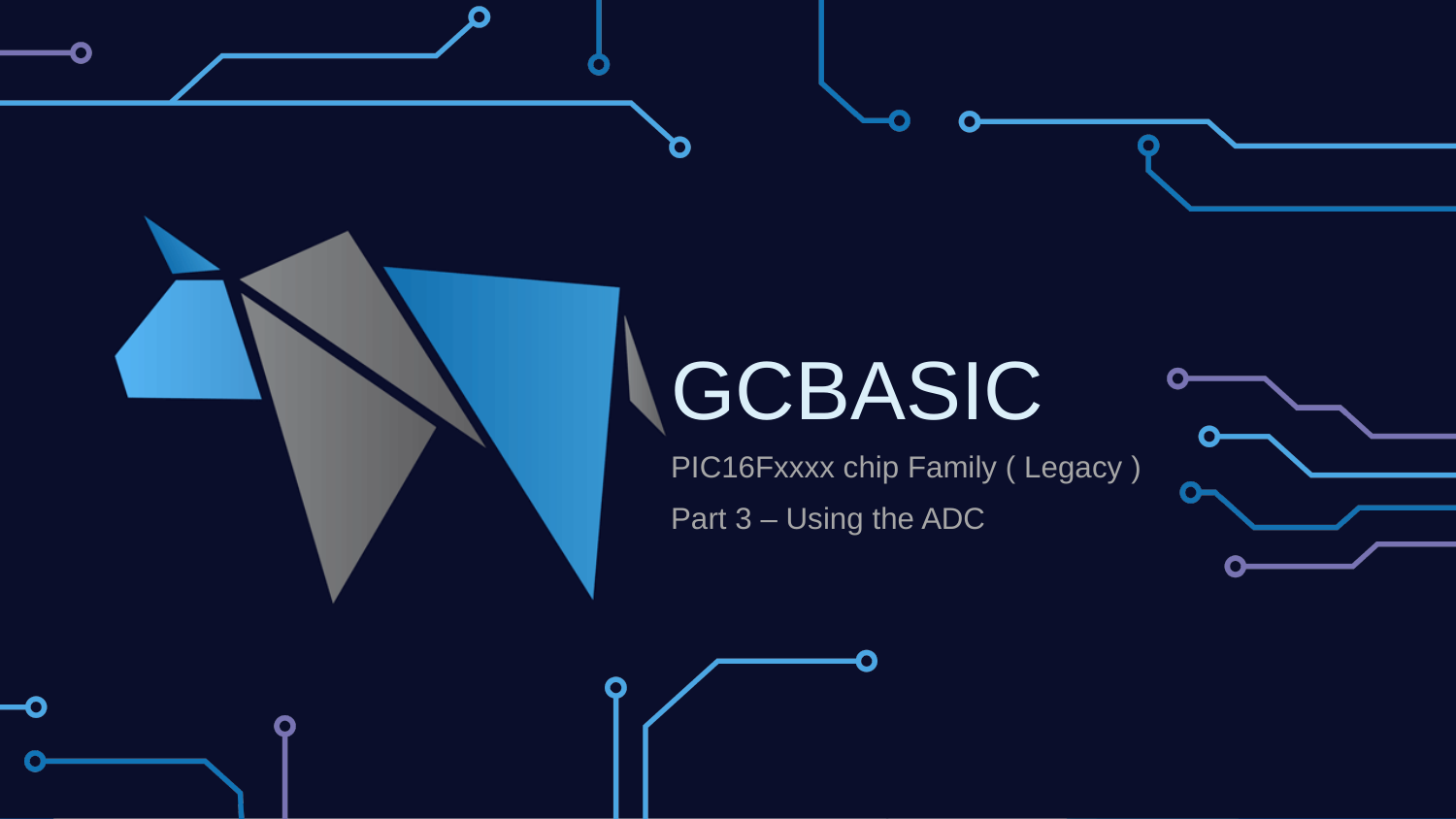

# GCBASIC
PIC16Fxxxx chip Family ( Legacy )
Part 3 – Using the ADC